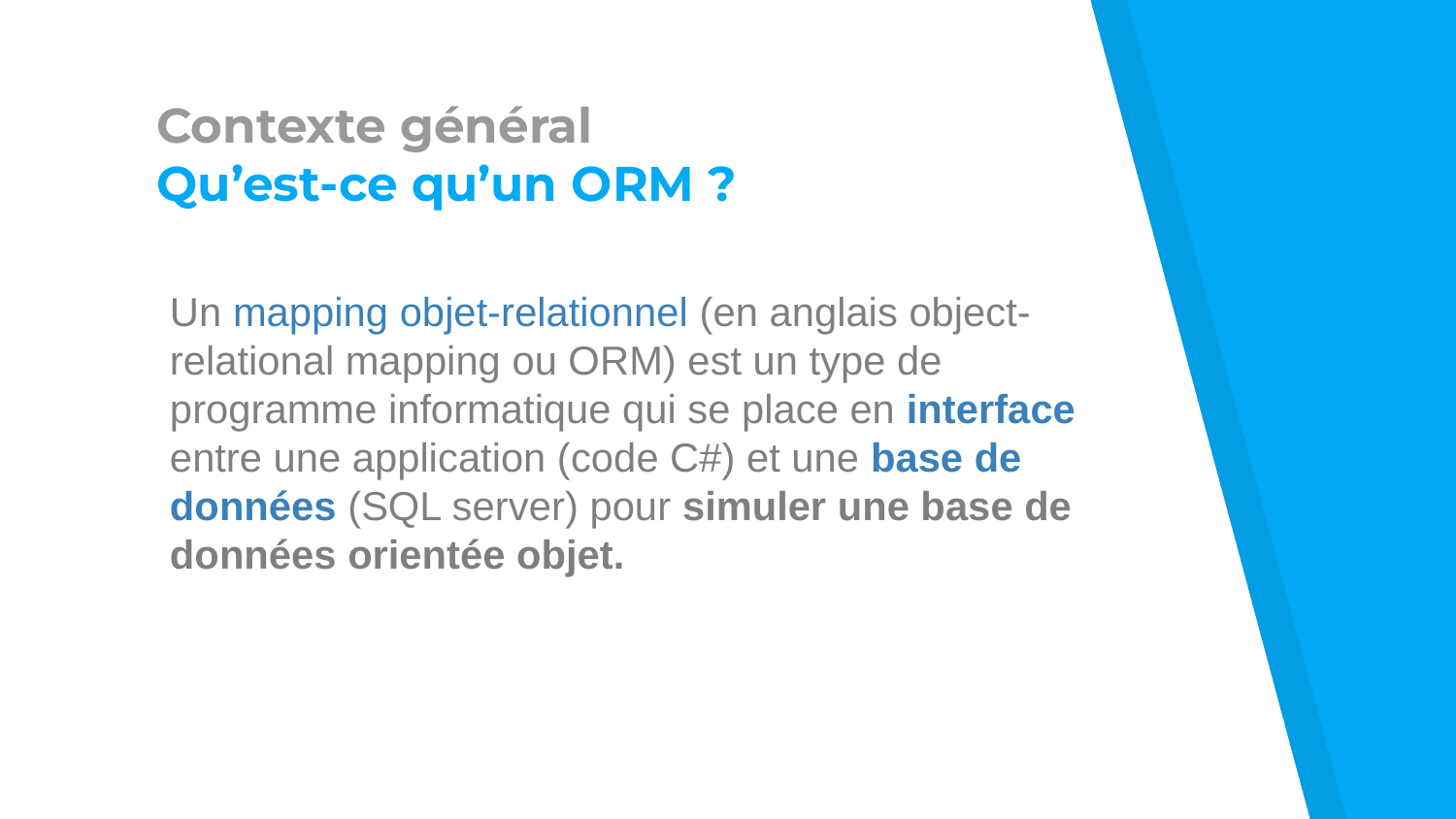

Contexte général
Qu’est-ce qu’un ORM ?
# Un mapping objet-relationnel (en anglais object-relational mapping ou ORM) est un type de programme informatique qui se place en interface entre une application (code C#) et une base de données (SQL server) pour simuler une base de données orientée objet.